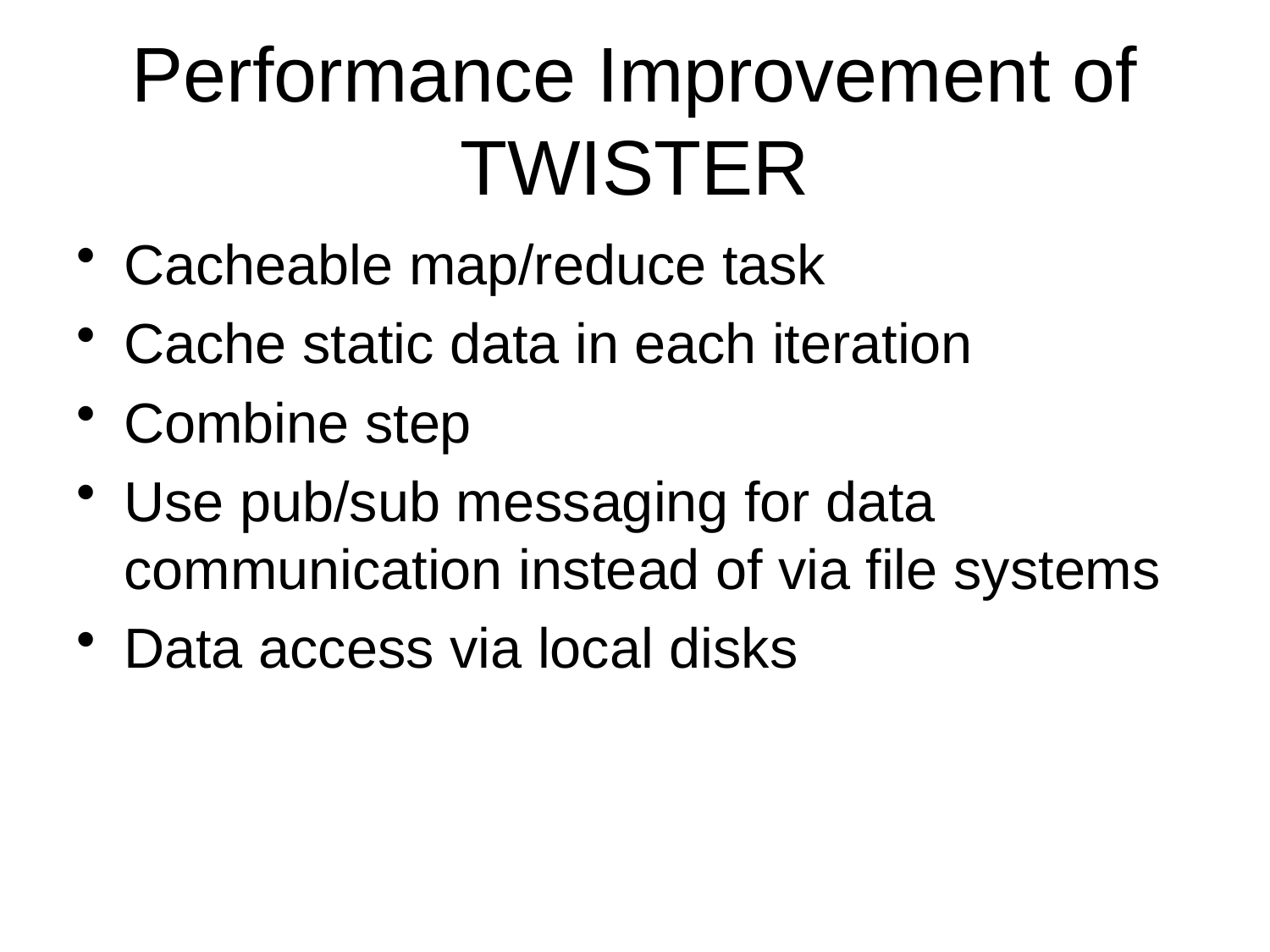

# Performance Improvement of TWISTER
Cacheable map/reduce task
Cache static data in each iteration
Combine step
Use pub/sub messaging for data communication instead of via file systems
Data access via local disks